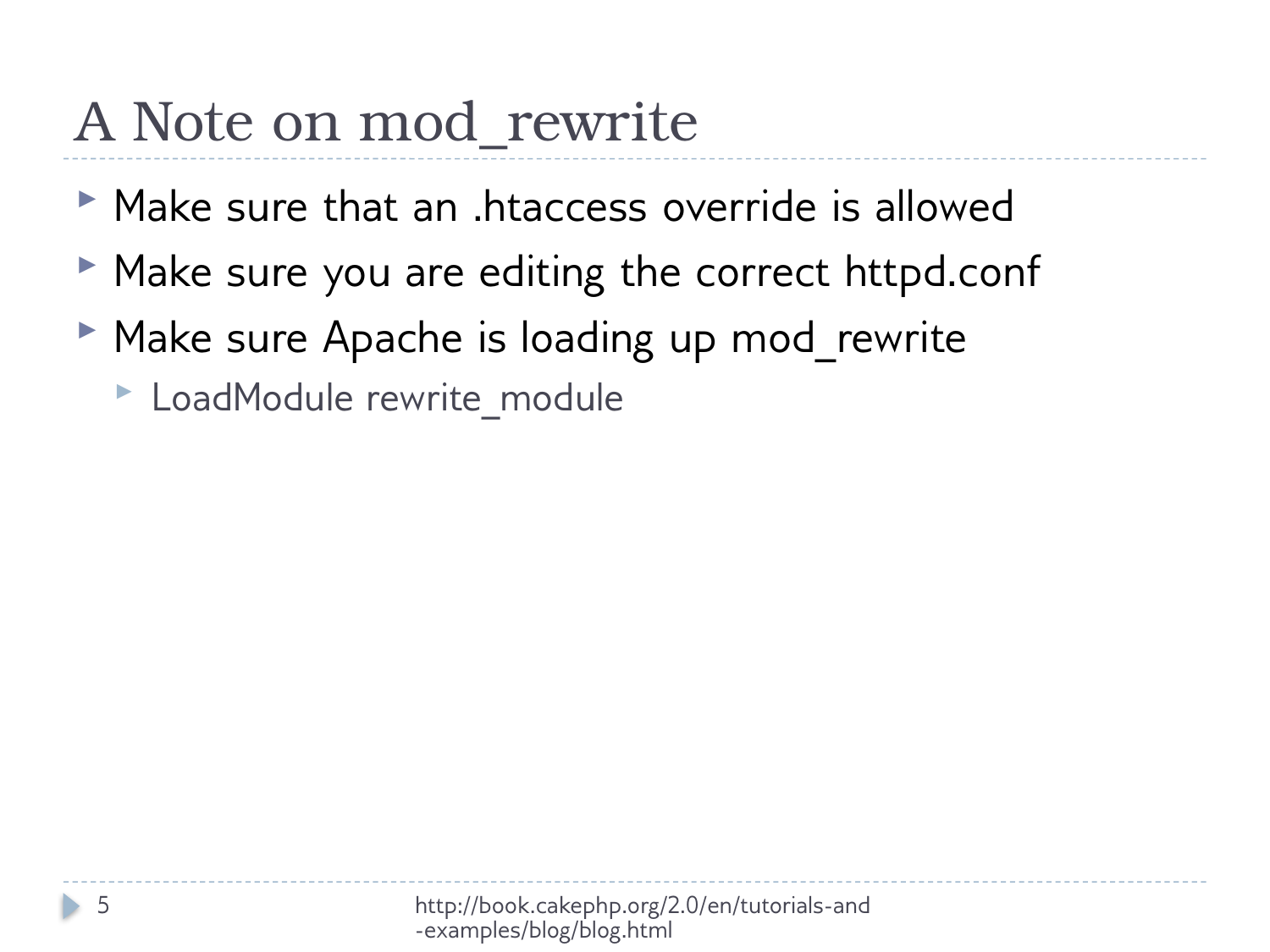

# A Note on mod_rewrite
Make sure that an .htaccess override is allowed
Make sure you are editing the correct httpd.conf
Make sure Apache is loading up mod_rewrite
LoadModule rewrite_module
5
http://book.cakephp.org/2.0/en/tutorials-and-examples/blog/blog.html